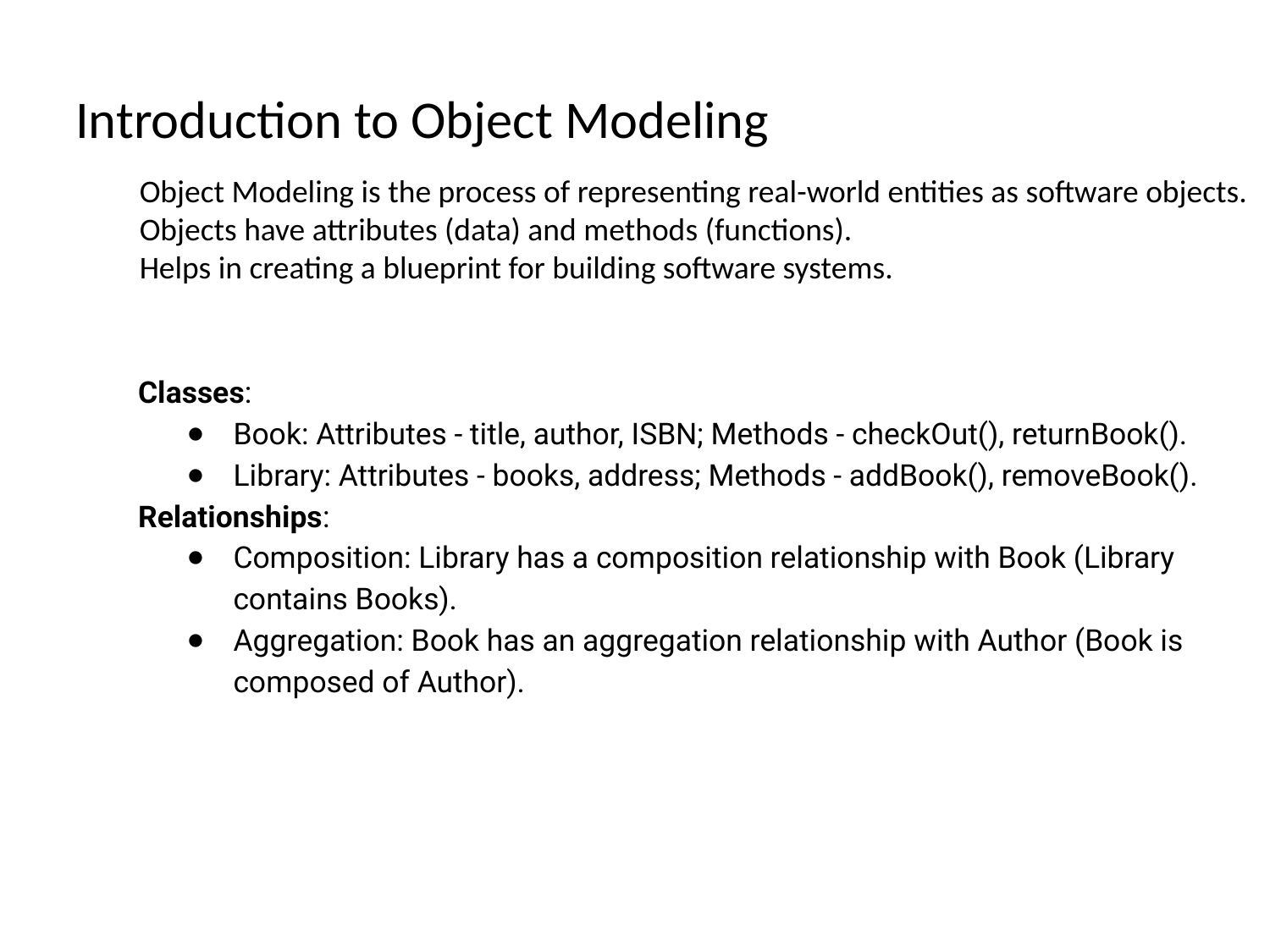

# Introduction to Object Modeling
Object Modeling is the process of representing real-world entities as software objects.
Objects have attributes (data) and methods (functions).
Helps in creating a blueprint for building software systems.
Classes:
Book: Attributes - title, author, ISBN; Methods - checkOut(), returnBook().
Library: Attributes - books, address; Methods - addBook(), removeBook().
Relationships:
Composition: Library has a composition relationship with Book (Library contains Books).
Aggregation: Book has an aggregation relationship with Author (Book is composed of Author).